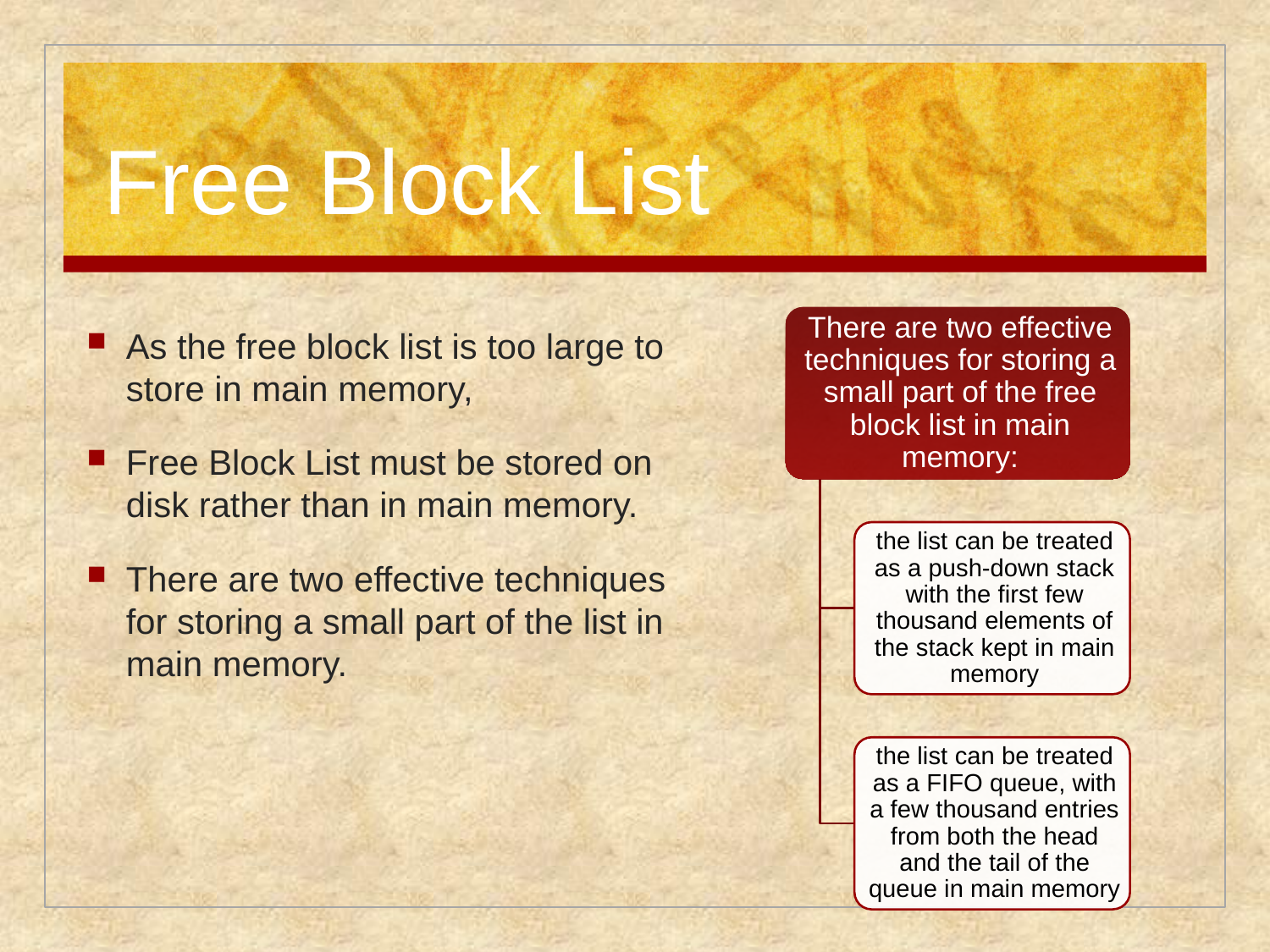

#
Free Block List
There are two effective techniques for storing a small part of the free block list in main memory:
the list can be treated as a push-down stack with the first few thousand elements of the stack kept in main memory
the list can be treated as a FIFO queue, with a few thousand entries from both the head and the tail of the queue in main memory
As the free block list is too large to store in main memory,
Free Block List must be stored on disk rather than in main memory.
There are two effective techniques for storing a small part of the list in main memory.